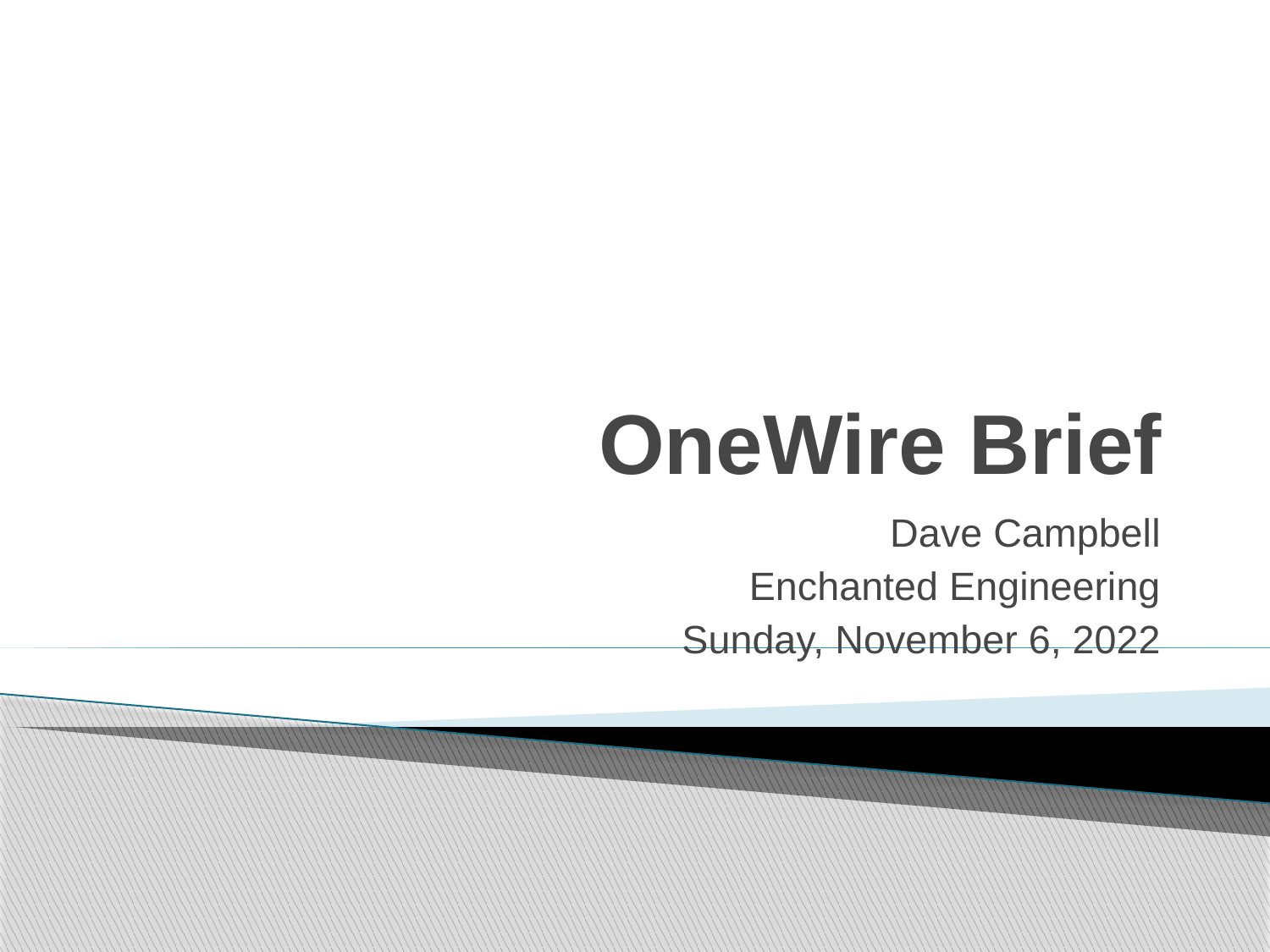

# OneWire Brief
Dave Campbell
Enchanted Engineering
Sunday, November 6, 2022